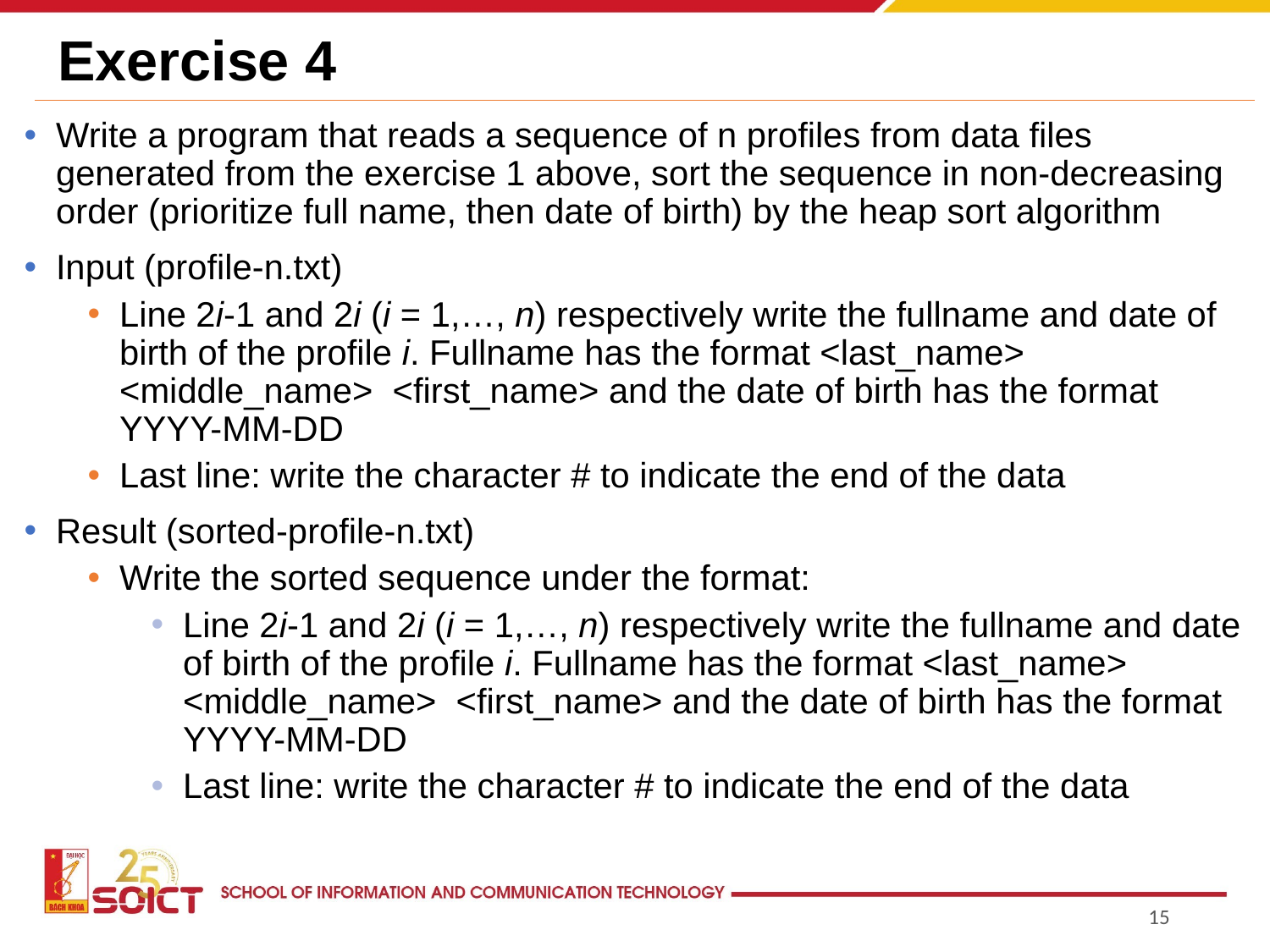

# Exercise 4
Write a program that reads a sequence of n profiles from data files generated from the exercise 1 above, sort the sequence in non-decreasing order (prioritize full name, then date of birth) by the heap sort algorithm
Input (profile-n.txt)
Line 2i-1 and 2i (i = 1,…, n) respectively write the fullname and date of birth of the profile i. Fullname has the format <last_name>  <middle_name>  <first_name> and the date of birth has the format YYYY-MM-DD
Last line: write the character # to indicate the end of the data
Result (sorted-profile-n.txt)
Write the sorted sequence under the format:
Line 2i-1 and 2i (i = 1,…, n) respectively write the fullname and date of birth of the profile i. Fullname has the format <last_name>  <middle_name>  <first_name> and the date of birth has the format YYYY-MM-DD
Last line: write the character # to indicate the end of the data

15